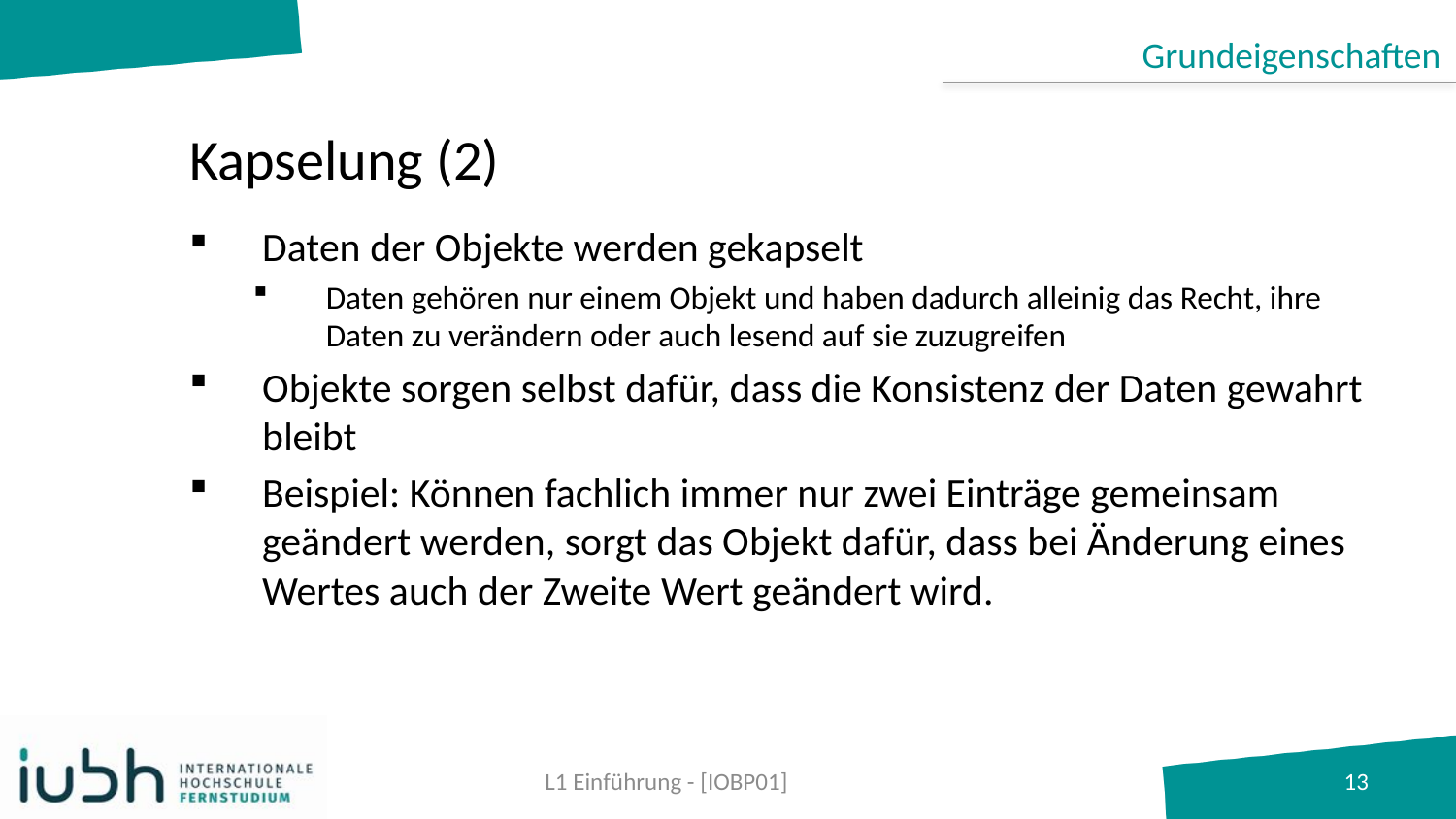

Grundeigenschaften
# Kapselung (2)
Daten der Objekte werden gekapselt
Daten gehören nur einem Objekt und haben dadurch alleinig das Recht, ihre Daten zu verändern oder auch lesend auf sie zuzugreifen
Objekte sorgen selbst dafür, dass die Konsistenz der Daten gewahrt bleibt
Beispiel: Können fachlich immer nur zwei Einträge gemeinsam geändert werden, sorgt das Objekt dafür, dass bei Änderung eines Wertes auch der Zweite Wert geändert wird.
L1 Einführung - [IOBP01]
13